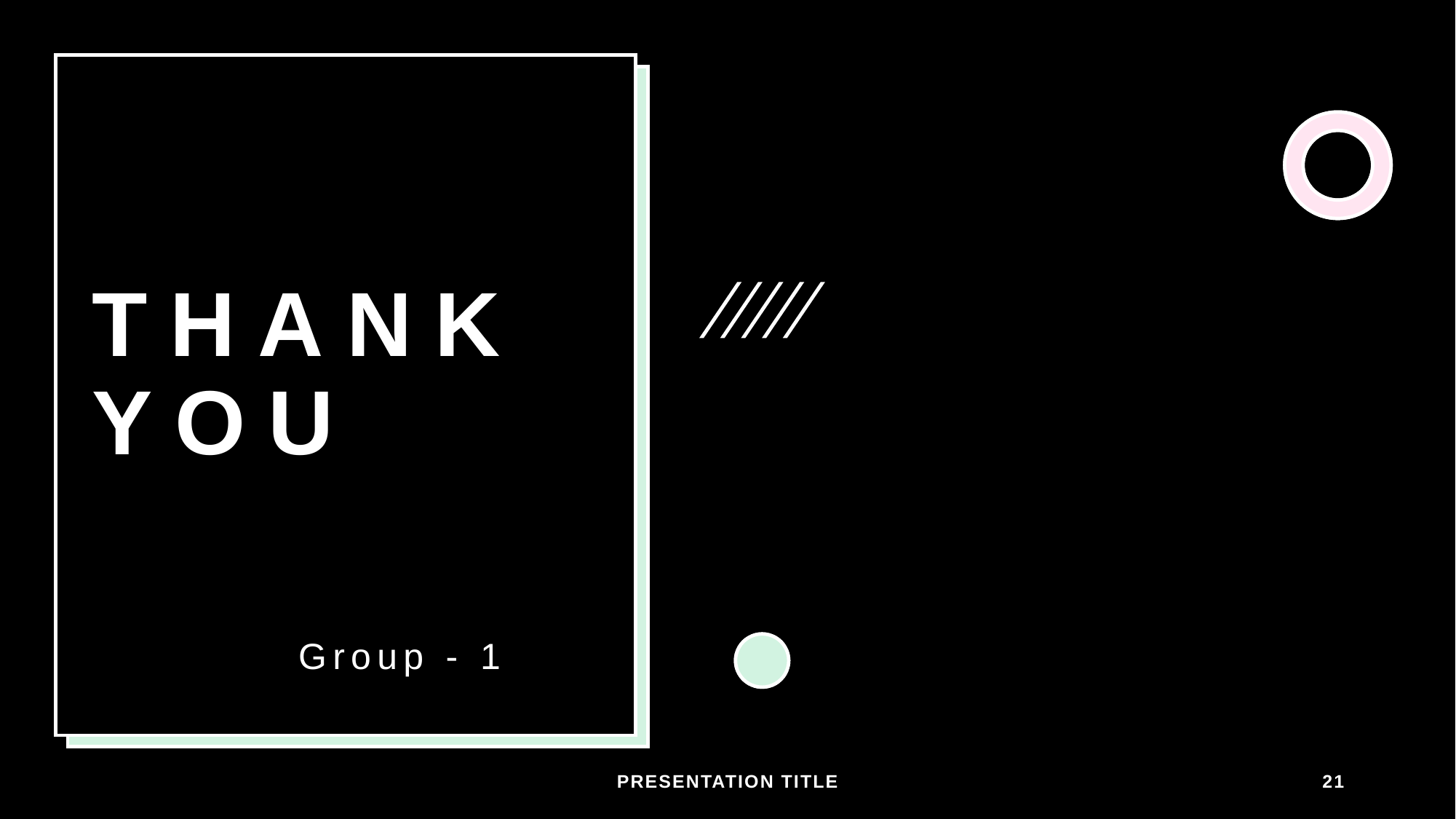

# THANK YOU
Group - 1
PRESENTATION TITLE
21